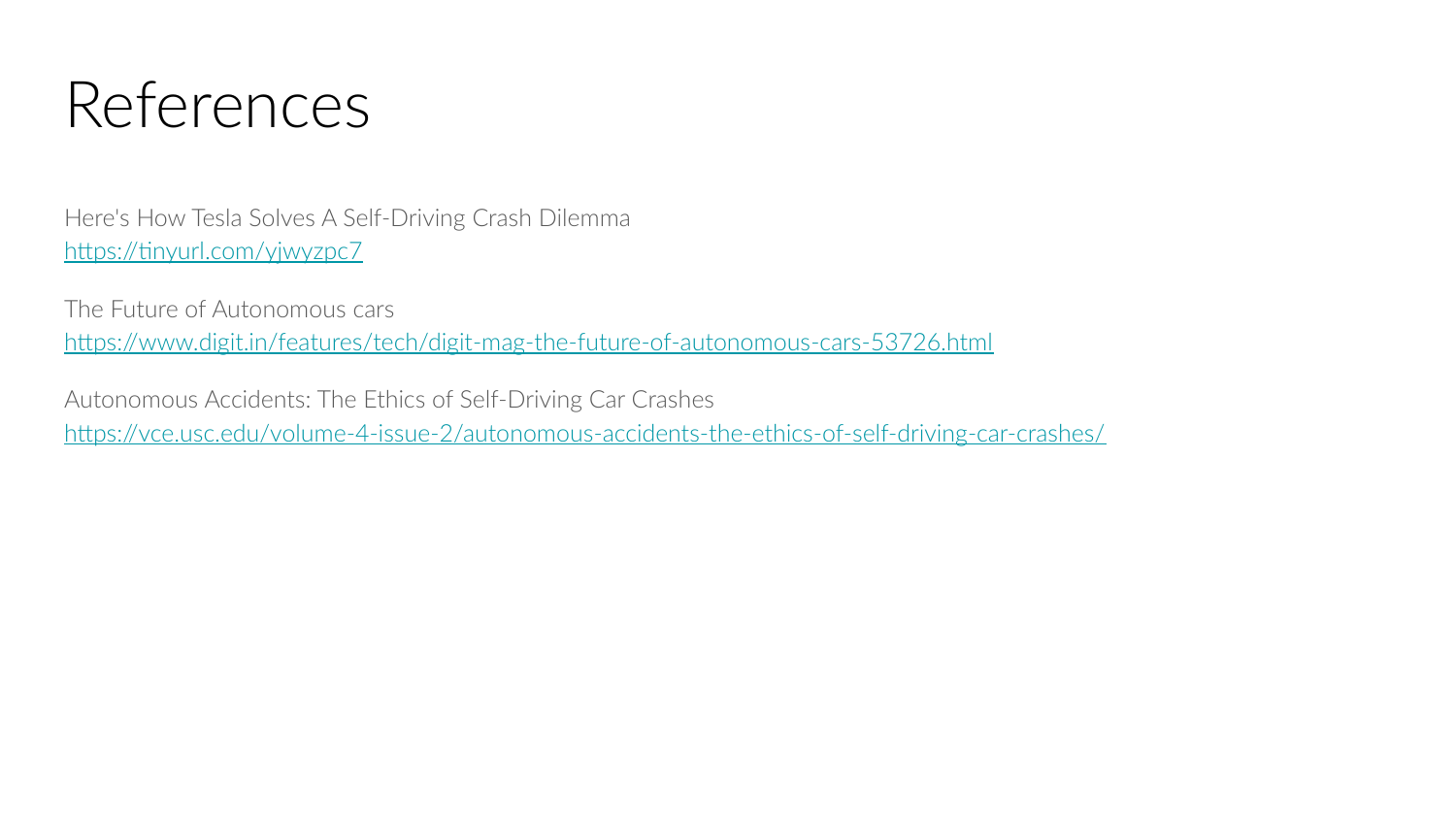

# References
Here's How Tesla Solves A Self-Driving Crash Dilemma
https://tinyurl.com/yjwyzpc7
The Future of Autonomous cars
https://www.digit.in/features/tech/digit-mag-the-future-of-autonomous-cars-53726.html
Autonomous Accidents: The Ethics of Self-Driving Car Crashes
https://vce.usc.edu/volume-4-issue-2/autonomous-accidents-the-ethics-of-self-driving-car-crashes/